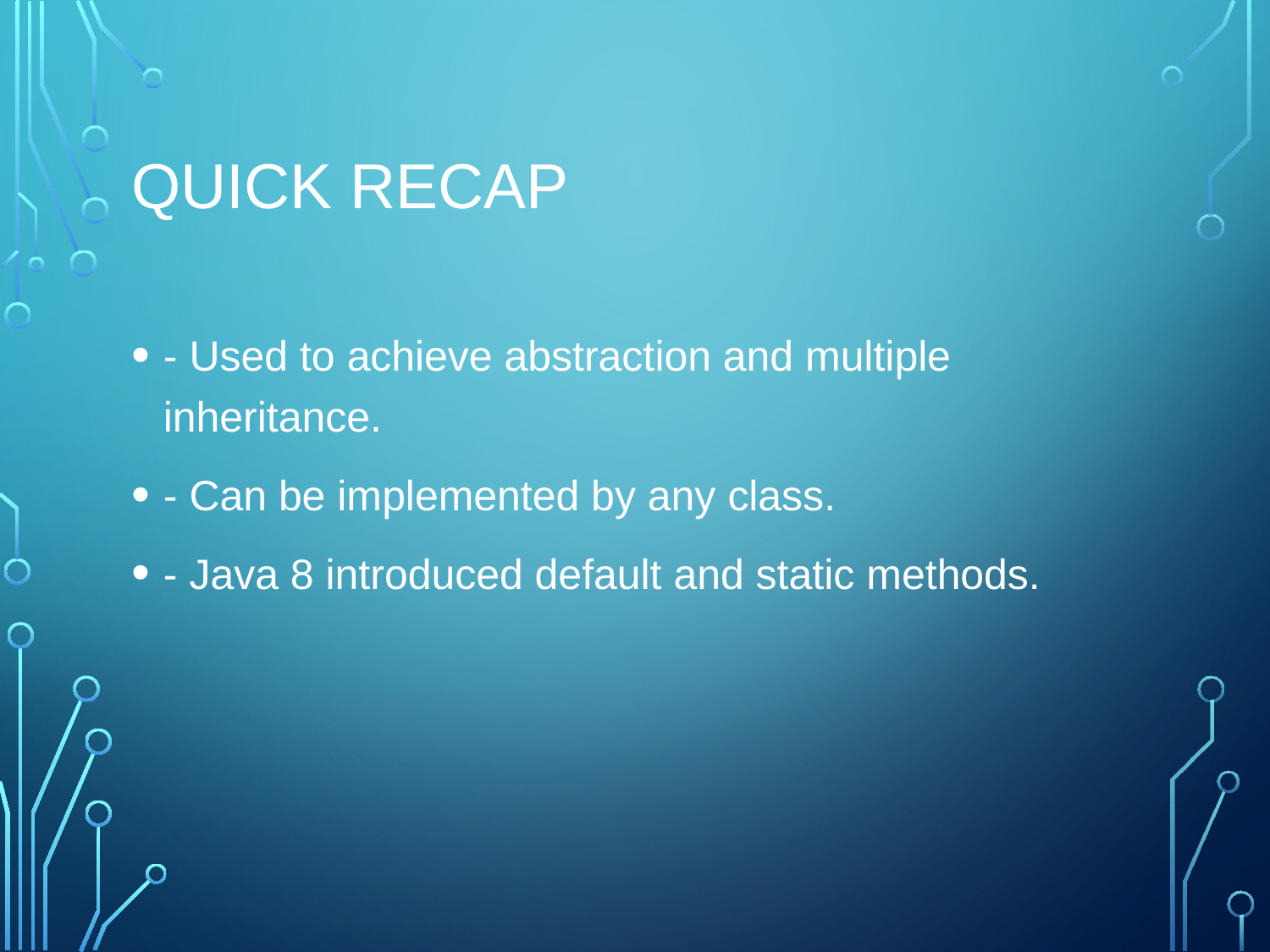

# Quick Recap
- Used to achieve abstraction and multiple inheritance.
- Can be implemented by any class.
- Java 8 introduced default and static methods.